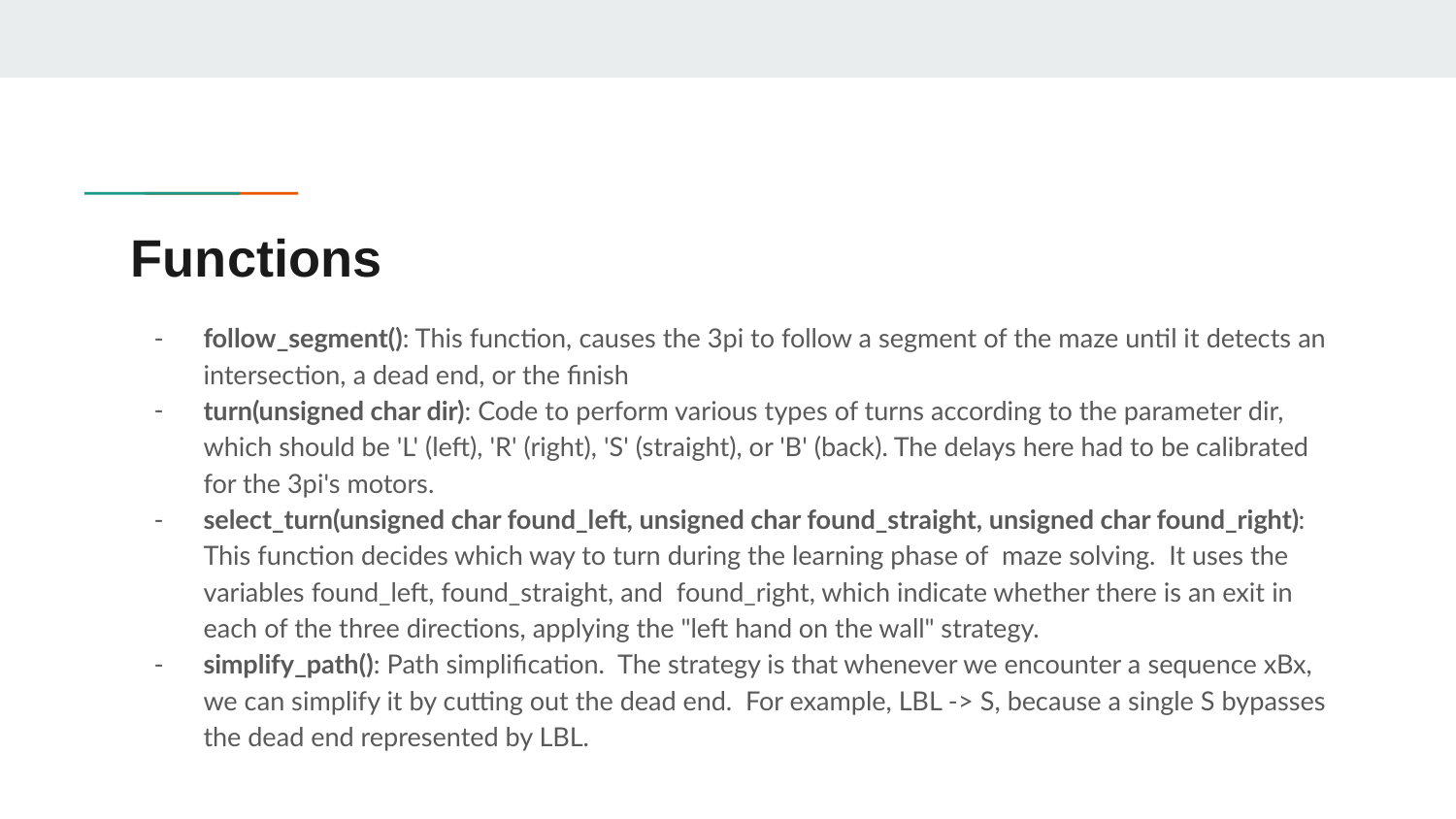

# Functions
follow_segment(): This function, causes the 3pi to follow a segment of the maze until it detects an intersection, a dead end, or the finish
turn(unsigned char dir): Code to perform various types of turns according to the parameter dir, which should be 'L' (left), 'R' (right), 'S' (straight), or 'B' (back). The delays here had to be calibrated for the 3pi's motors.
select_turn(unsigned char found_left, unsigned char found_straight, unsigned char found_right): This function decides which way to turn during the learning phase of  maze solving.  It uses the variables found_left, found_straight, and  found_right, which indicate whether there is an exit in each of the three directions, applying the "left hand on the wall" strategy.
simplify_path(): Path simplification.  The strategy is that whenever we encounter a sequence xBx, we can simplify it by cutting out the dead end.  For example, LBL -> S, because a single S bypasses the dead end represented by LBL.